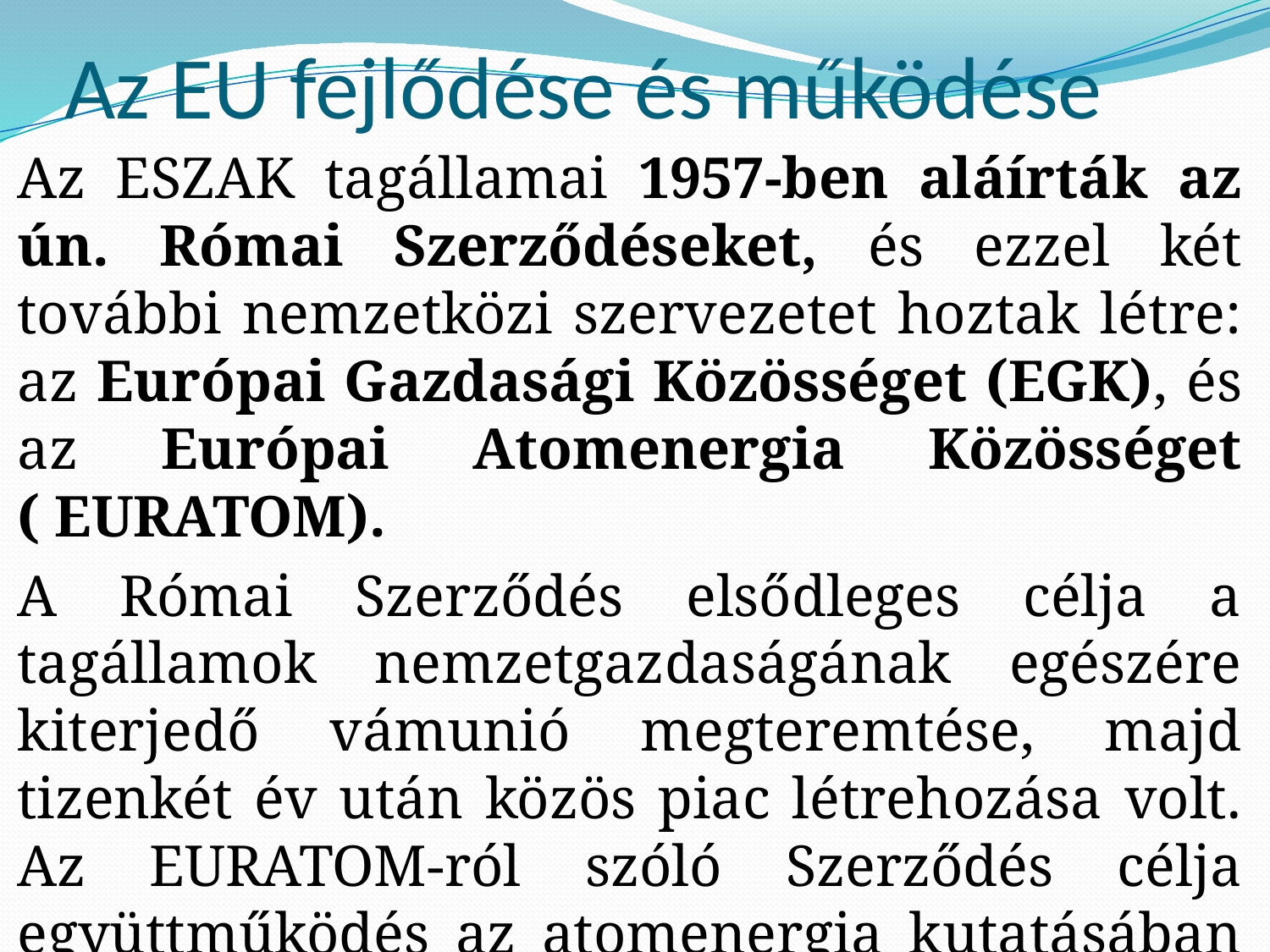

# Az EU fejlődése és működése
Az ESZAK tagállamai 1957-ben aláírták az ún. Római Szerződéseket, és ezzel két további nemzetközi szervezetet hoztak létre: az Európai Gazdasági Közösséget (EGK), és az Európai Atomenergia Közösséget ( EURATOM).
A Római Szerződés elsődleges célja a tagállamok nemzetgazdaságának egészére kiterjedő vámunió megteremtése, majd tizenkét év után közös piac létrehozása volt. Az EURATOM-ról szóló Szerződés célja együttműködés az atomenergia kutatásában és békés célú felhasználásában.